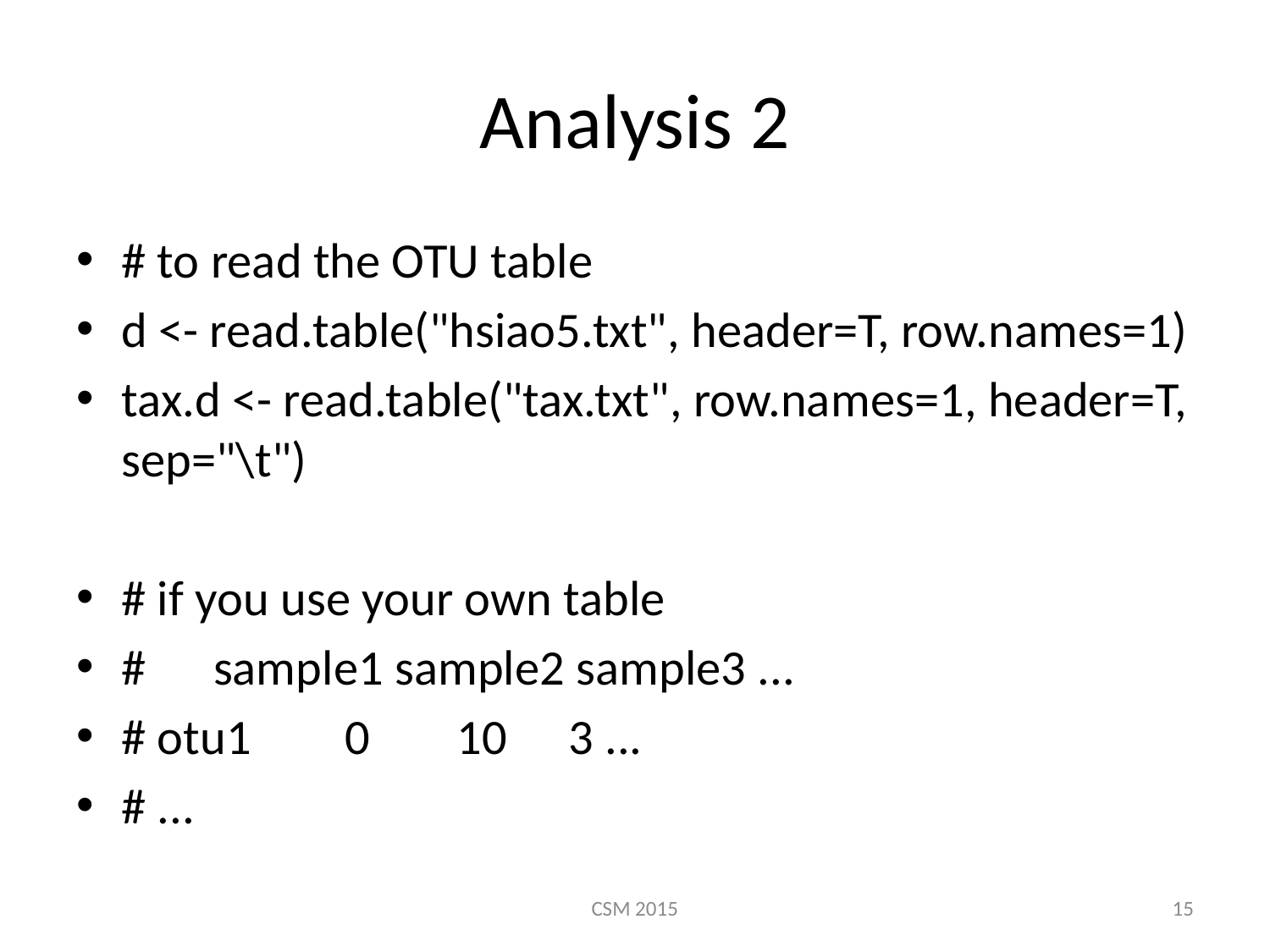

# Analysis 2
# to read the OTU table
d <- read.table("hsiao5.txt", header=T, row.names=1)
tax.d <- read.table("tax.txt", row.names=1, header=T, sep="\t")

# if you use your own table
#      sample1 sample2 sample3 ...
# otu1	0	10	3 ...
# ...

CSM 2015
15